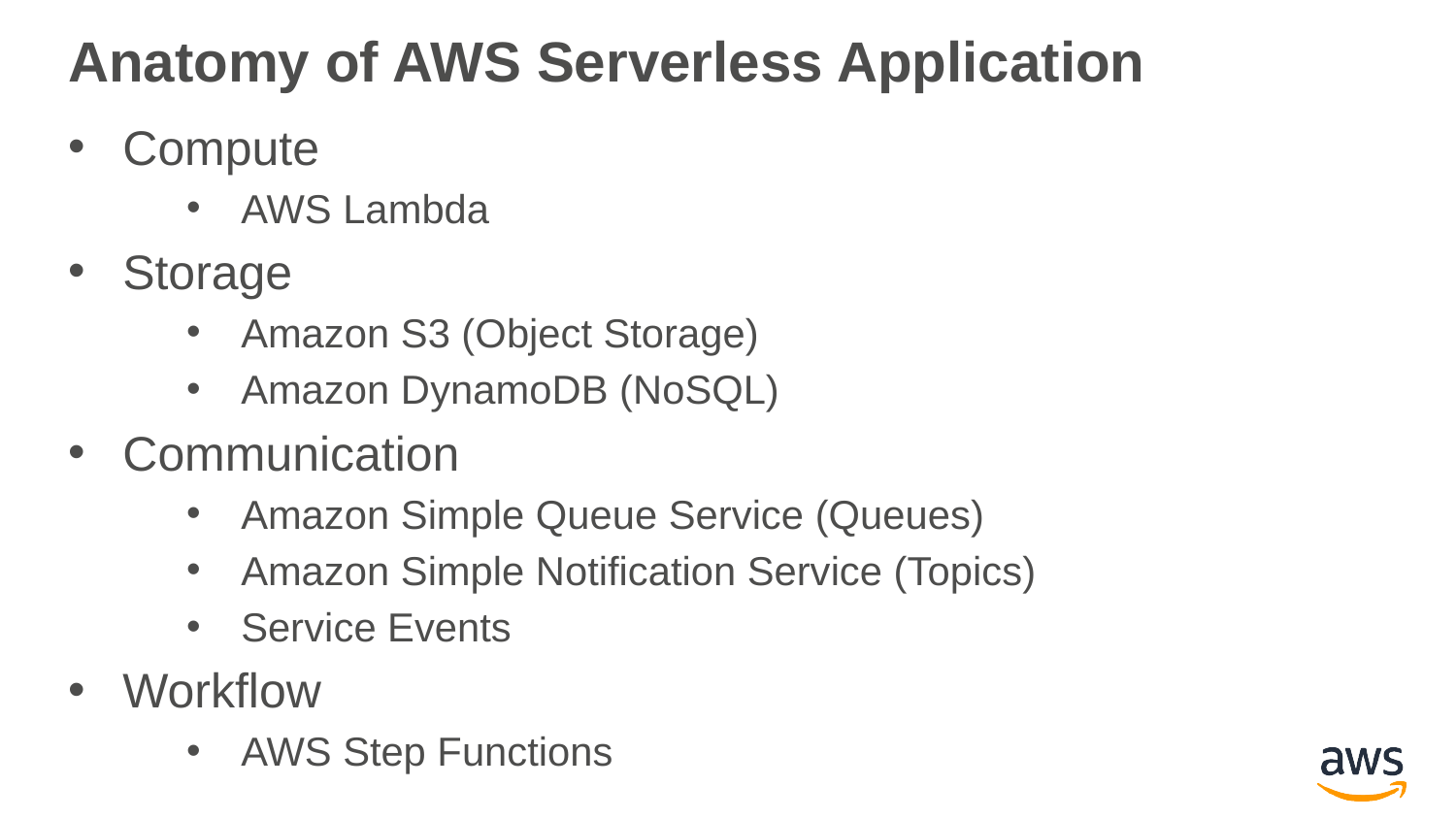

# Anatomy of AWS Serverless Application
Compute
AWS Lambda
Storage
Amazon S3 (Object Storage)
Amazon DynamoDB (NoSQL)
Communication
Amazon Simple Queue Service (Queues)
Amazon Simple Notification Service (Topics)
Service Events
Workflow
AWS Step Functions